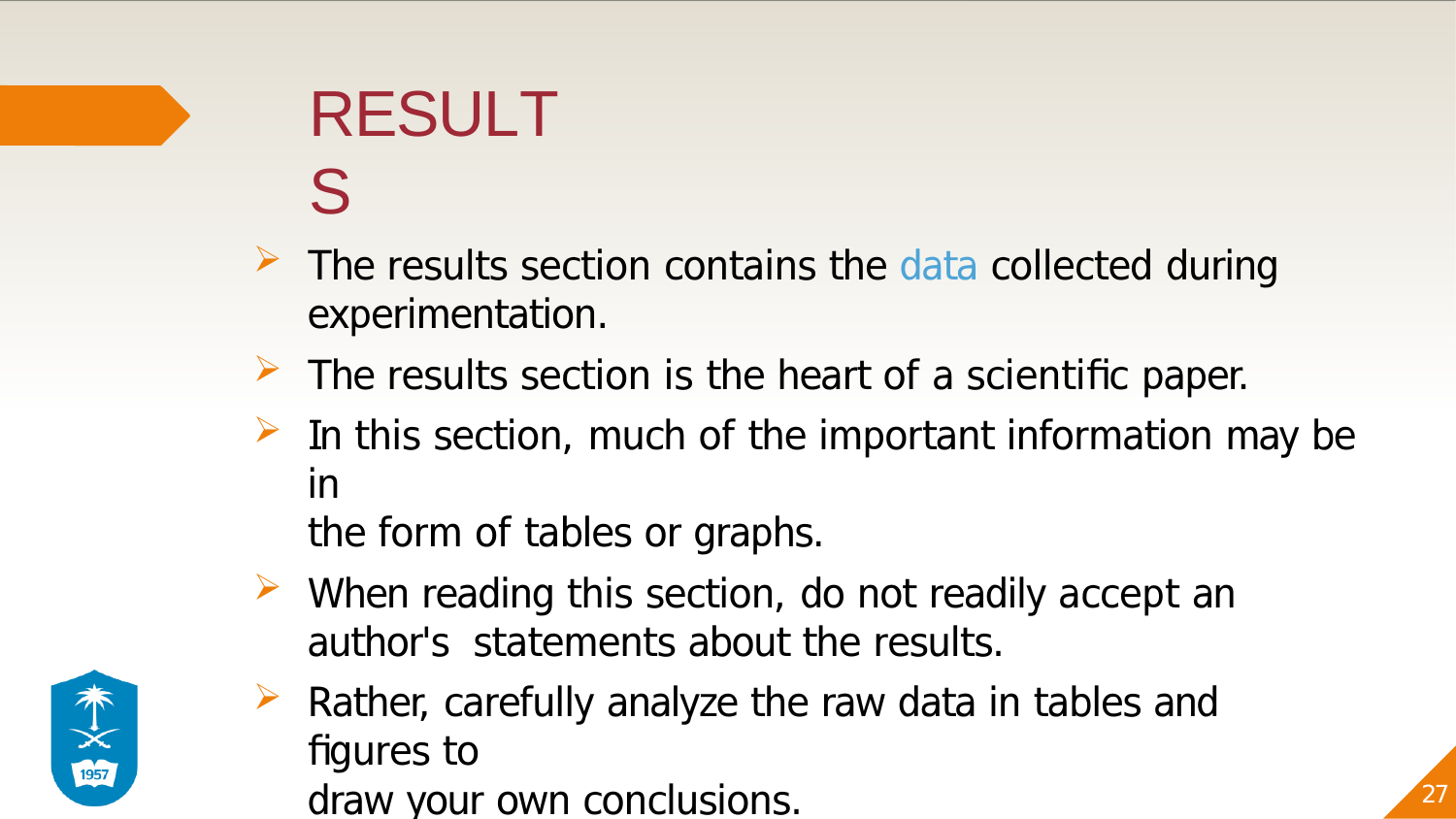

# RESULTS

The results section contains the data collected during
experimentation.
The results section is the heart of a scientific paper.
In this section, much of the important information may be in
the form of tables or graphs.
When reading this section, do not readily accept an author's  statements about the results.
Rather, carefully analyze the raw data in tables and figures to
draw your own conclusions.

27